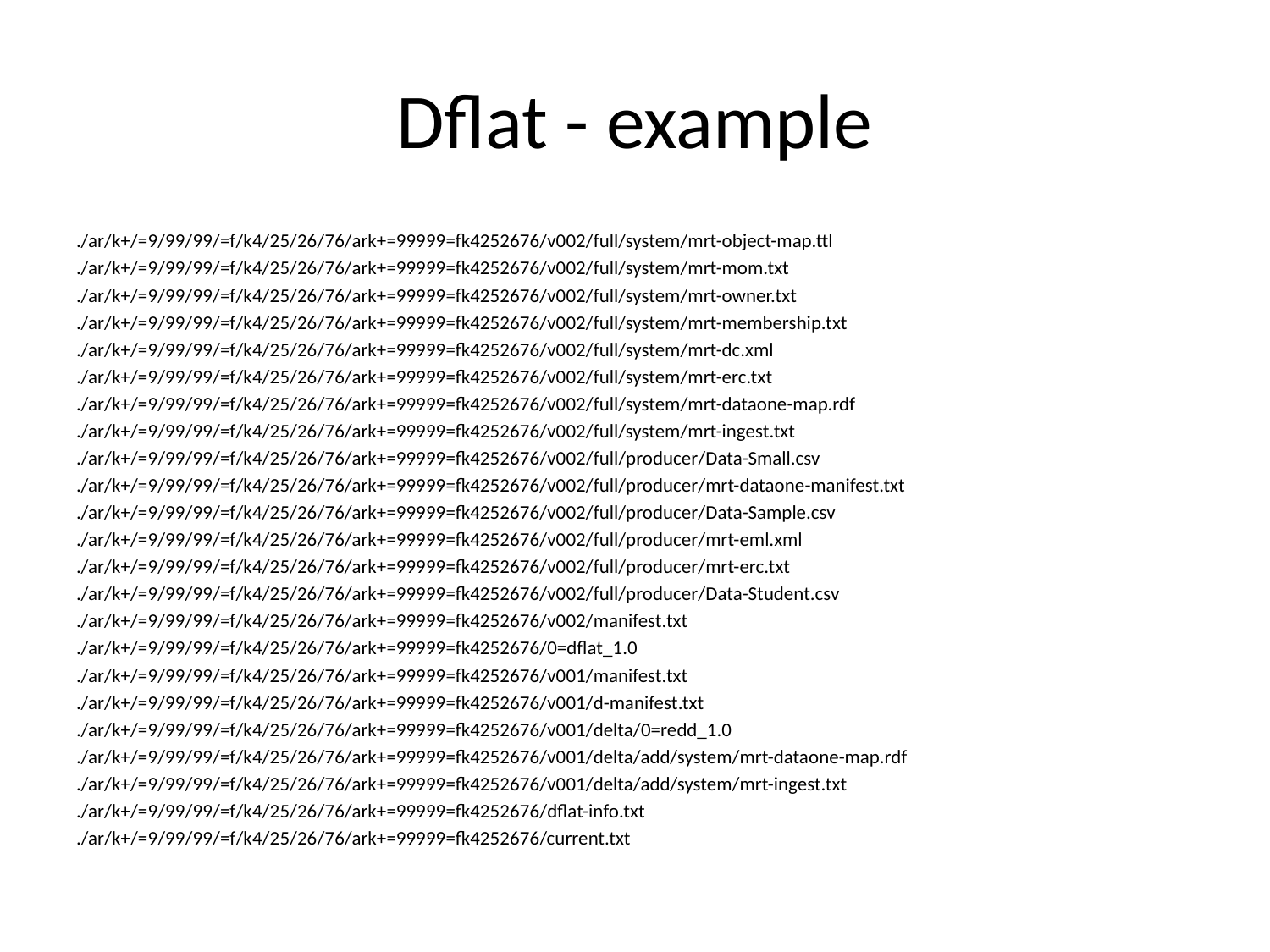

# Dflat - example
./ar/k+/=9/99/99/=f/k4/25/26/76/ark+=99999=fk4252676/v002/full/system/mrt-object-map.ttl
./ar/k+/=9/99/99/=f/k4/25/26/76/ark+=99999=fk4252676/v002/full/system/mrt-mom.txt
./ar/k+/=9/99/99/=f/k4/25/26/76/ark+=99999=fk4252676/v002/full/system/mrt-owner.txt
./ar/k+/=9/99/99/=f/k4/25/26/76/ark+=99999=fk4252676/v002/full/system/mrt-membership.txt
./ar/k+/=9/99/99/=f/k4/25/26/76/ark+=99999=fk4252676/v002/full/system/mrt-dc.xml
./ar/k+/=9/99/99/=f/k4/25/26/76/ark+=99999=fk4252676/v002/full/system/mrt-erc.txt
./ar/k+/=9/99/99/=f/k4/25/26/76/ark+=99999=fk4252676/v002/full/system/mrt-dataone-map.rdf
./ar/k+/=9/99/99/=f/k4/25/26/76/ark+=99999=fk4252676/v002/full/system/mrt-ingest.txt
./ar/k+/=9/99/99/=f/k4/25/26/76/ark+=99999=fk4252676/v002/full/producer/Data-Small.csv
./ar/k+/=9/99/99/=f/k4/25/26/76/ark+=99999=fk4252676/v002/full/producer/mrt-dataone-manifest.txt
./ar/k+/=9/99/99/=f/k4/25/26/76/ark+=99999=fk4252676/v002/full/producer/Data-Sample.csv
./ar/k+/=9/99/99/=f/k4/25/26/76/ark+=99999=fk4252676/v002/full/producer/mrt-eml.xml
./ar/k+/=9/99/99/=f/k4/25/26/76/ark+=99999=fk4252676/v002/full/producer/mrt-erc.txt
./ar/k+/=9/99/99/=f/k4/25/26/76/ark+=99999=fk4252676/v002/full/producer/Data-Student.csv
./ar/k+/=9/99/99/=f/k4/25/26/76/ark+=99999=fk4252676/v002/manifest.txt
./ar/k+/=9/99/99/=f/k4/25/26/76/ark+=99999=fk4252676/0=dflat_1.0
./ar/k+/=9/99/99/=f/k4/25/26/76/ark+=99999=fk4252676/v001/manifest.txt
./ar/k+/=9/99/99/=f/k4/25/26/76/ark+=99999=fk4252676/v001/d-manifest.txt
./ar/k+/=9/99/99/=f/k4/25/26/76/ark+=99999=fk4252676/v001/delta/0=redd_1.0
./ar/k+/=9/99/99/=f/k4/25/26/76/ark+=99999=fk4252676/v001/delta/add/system/mrt-dataone-map.rdf
./ar/k+/=9/99/99/=f/k4/25/26/76/ark+=99999=fk4252676/v001/delta/add/system/mrt-ingest.txt
./ar/k+/=9/99/99/=f/k4/25/26/76/ark+=99999=fk4252676/dflat-info.txt
./ar/k+/=9/99/99/=f/k4/25/26/76/ark+=99999=fk4252676/current.txt